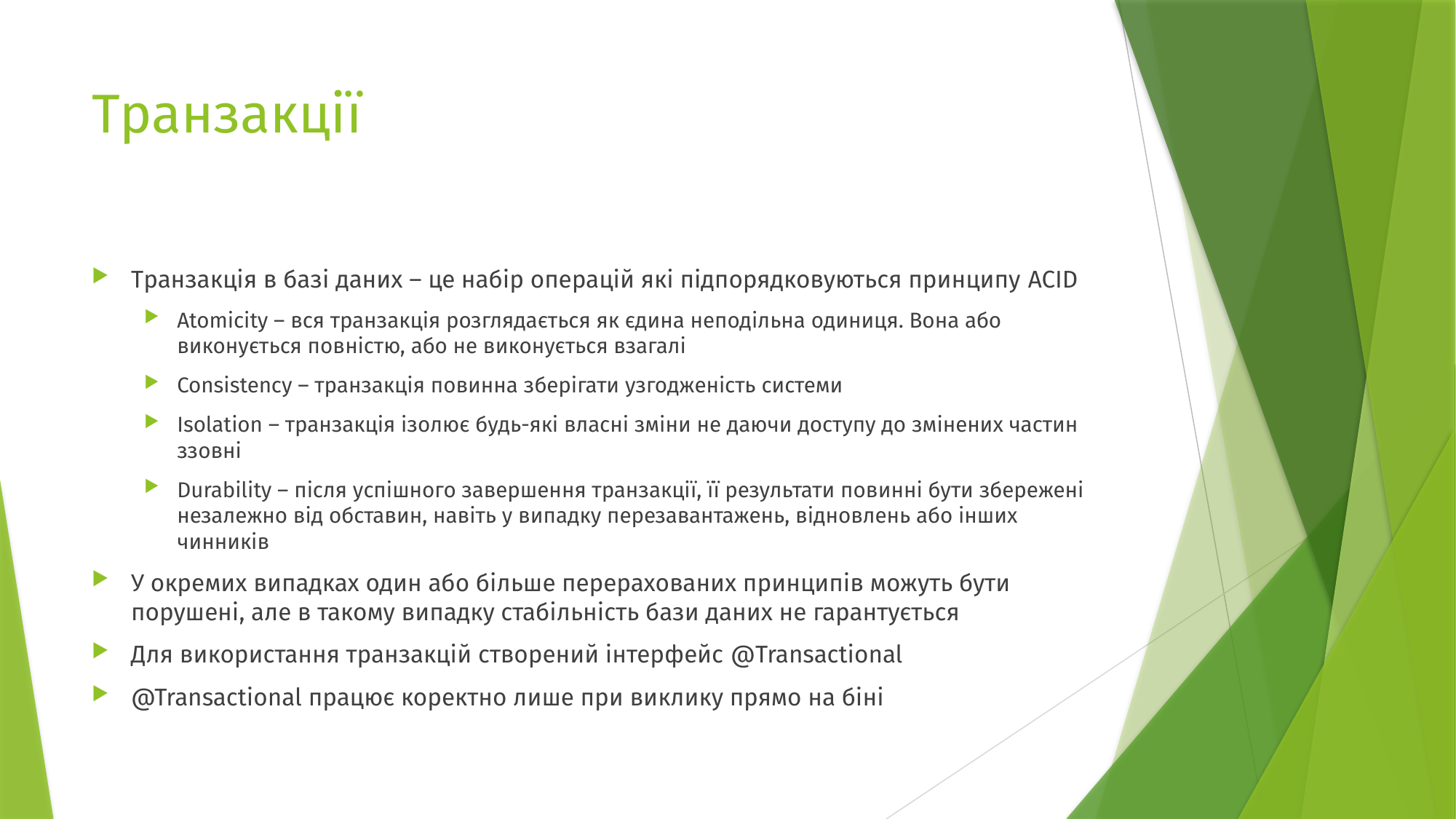

# Транзакції
Транзакція в базі даних – це набір операцій які підпорядковуються принципу ACID
Atomicity – вся транзакція розглядається як єдина неподільна одиниця. Вона або виконується повністю, або не виконується взагалі
Consistency – транзакція повинна зберігати узгодженість системи
Isolation – транзакція ізолює будь-які власні зміни не даючи доступу до змінених частин ззовні
Durability – після успішного завершення транзакції, її результати повинні бути збережені незалежно від обставин, навіть у випадку перезавантажень, відновлень або інших чинників
У окремих випадках один або більше перерахованих принципів можуть бути порушені, але в такому випадку стабільність бази даних не гарантується
Для використання транзакцій створений інтерфейс @Transactional
@Transactional працює коректно лише при виклику прямо на біні